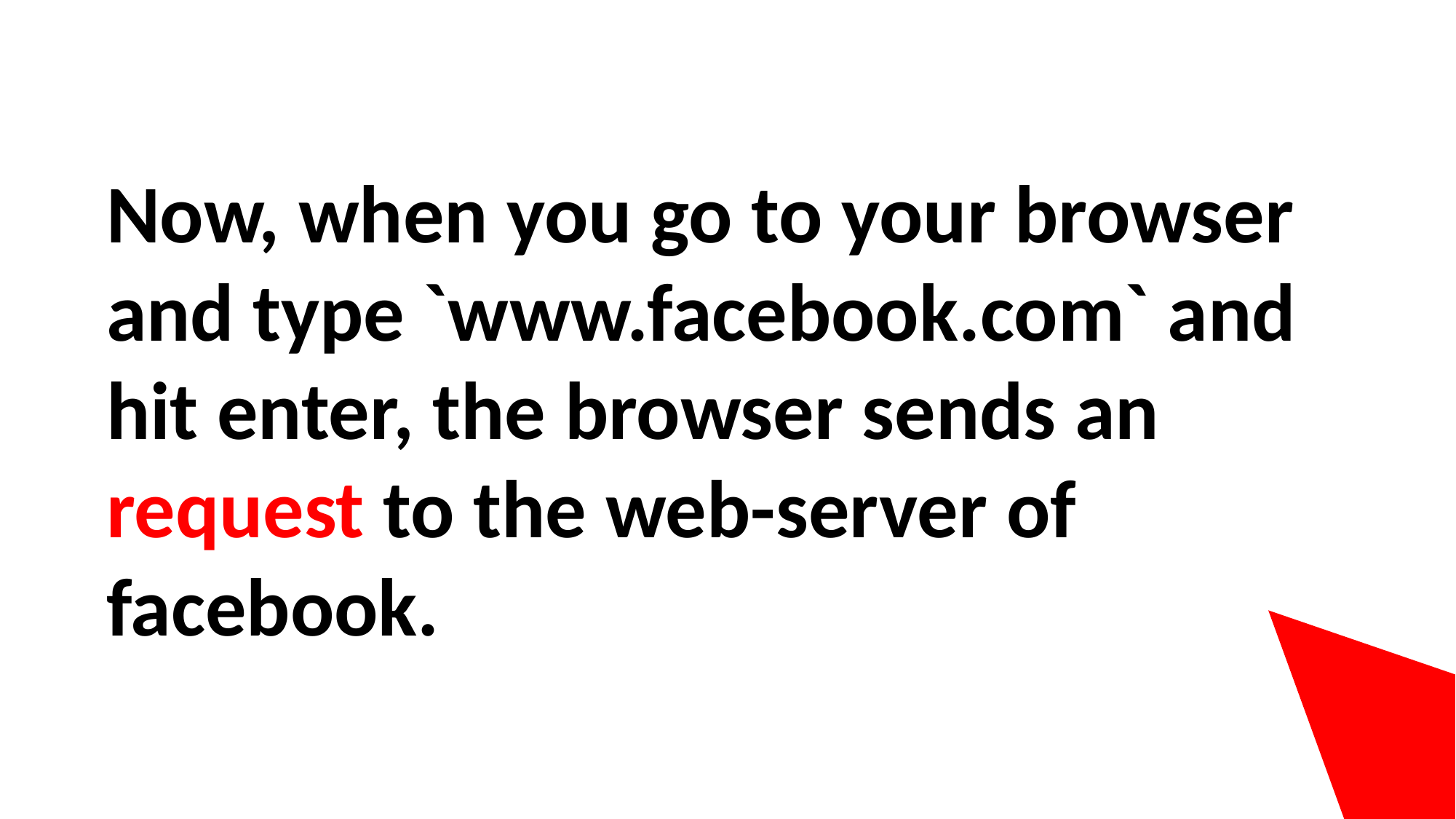

Now, when you go to your browser and type `www.facebook.com` and hit enter, the browser sends an request to the web-server of facebook.